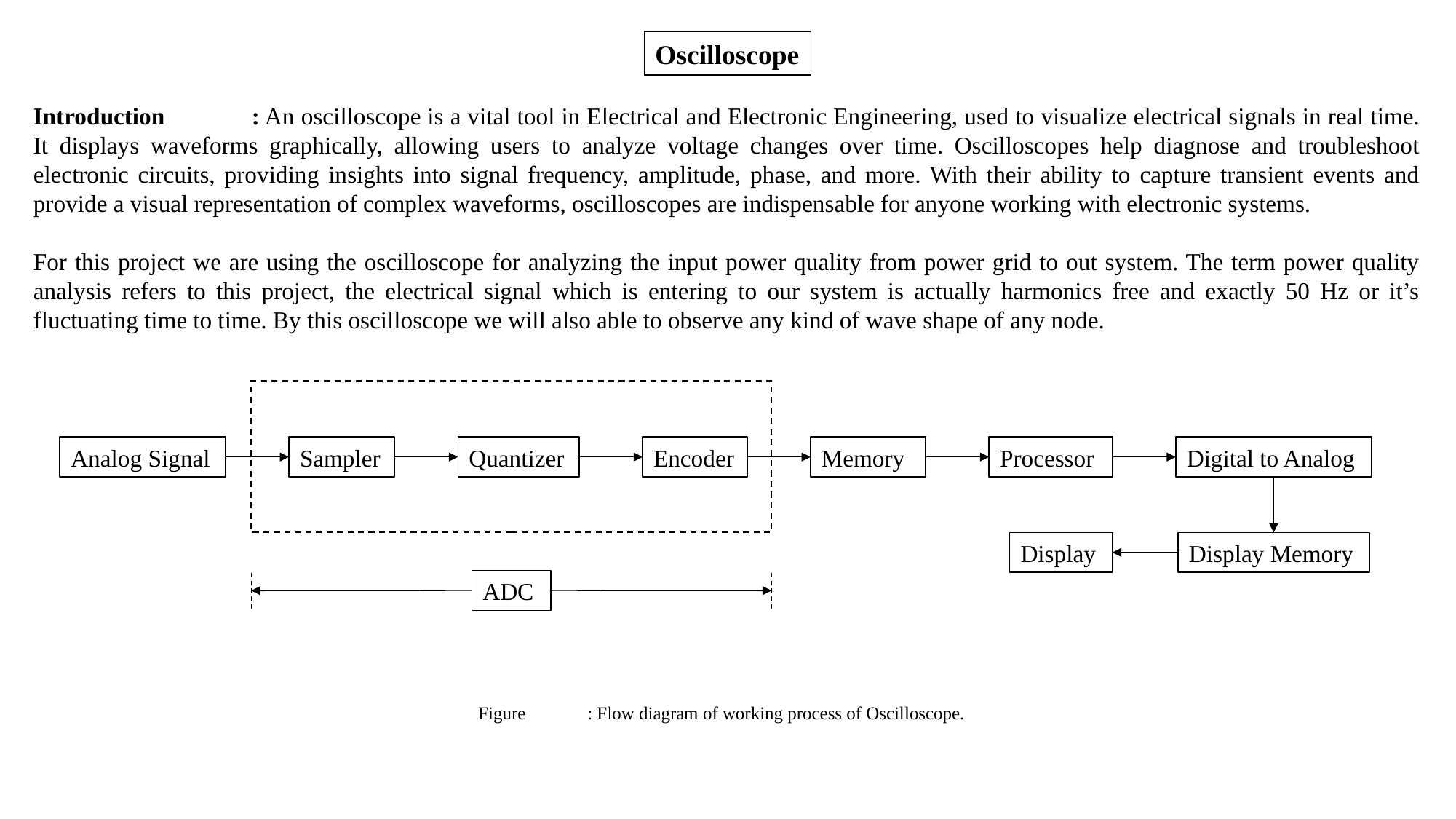

Oscilloscope
Introduction	: An oscilloscope is a vital tool in Electrical and Electronic Engineering, used to visualize electrical signals in real time. It displays waveforms graphically, allowing users to analyze voltage changes over time. Oscilloscopes help diagnose and troubleshoot electronic circuits, providing insights into signal frequency, amplitude, phase, and more. With their ability to capture transient events and provide a visual representation of complex waveforms, oscilloscopes are indispensable for anyone working with electronic systems.

For this project we are using the oscilloscope for analyzing the input power quality from power grid to out system. The term power quality analysis refers to this project, the electrical signal which is entering to our system is actually harmonics free and exactly 50 Hz or it’s fluctuating time to time. By this oscilloscope we will also able to observe any kind of wave shape of any node.

Analog Signal
Sampler
Quantizer
Encoder
Memory
Processor
Digital to Analog
Display
Display Memory
ADC
Figure	: Flow diagram of working process of Oscilloscope.